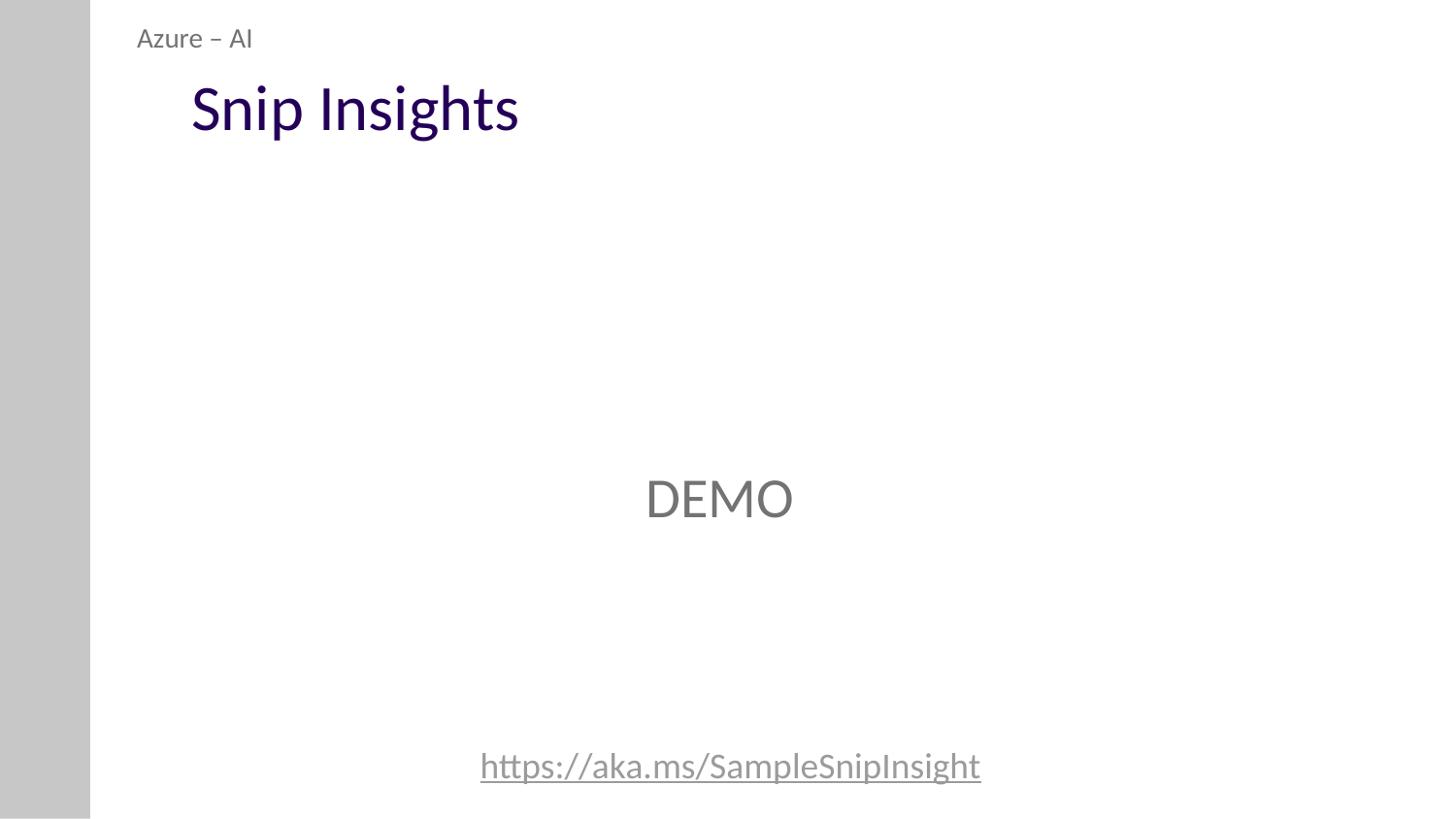

Azure – AI
# Snip Insights
DEMO
https://aka.ms/SampleSnipInsight